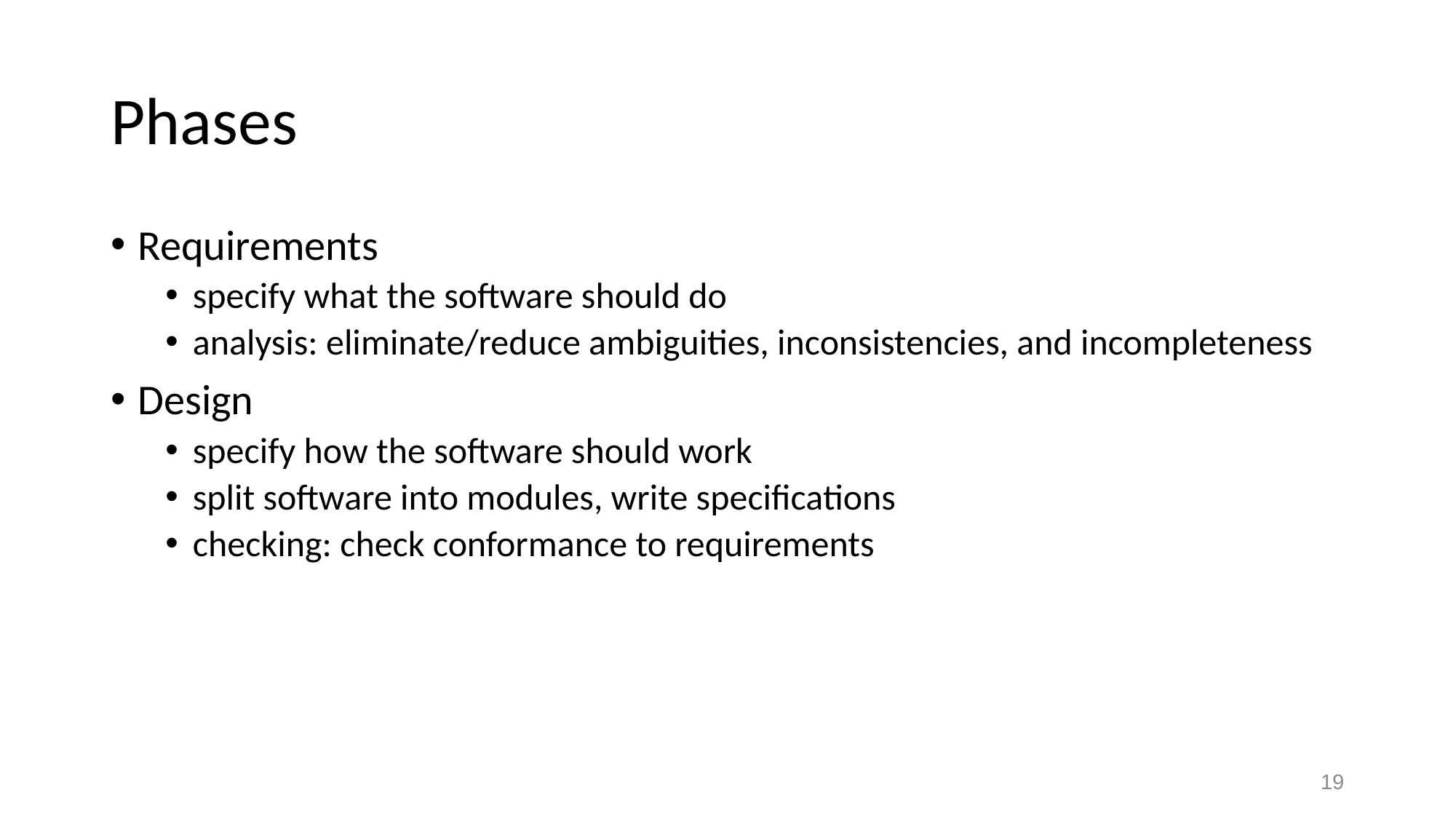

# Phases
Requirements
specify what the software should do
analysis: eliminate/reduce ambiguities, inconsistencies, and incompleteness
Design
specify how the software should work
split software into modules, write specifications
checking: check conformance to requirements
19